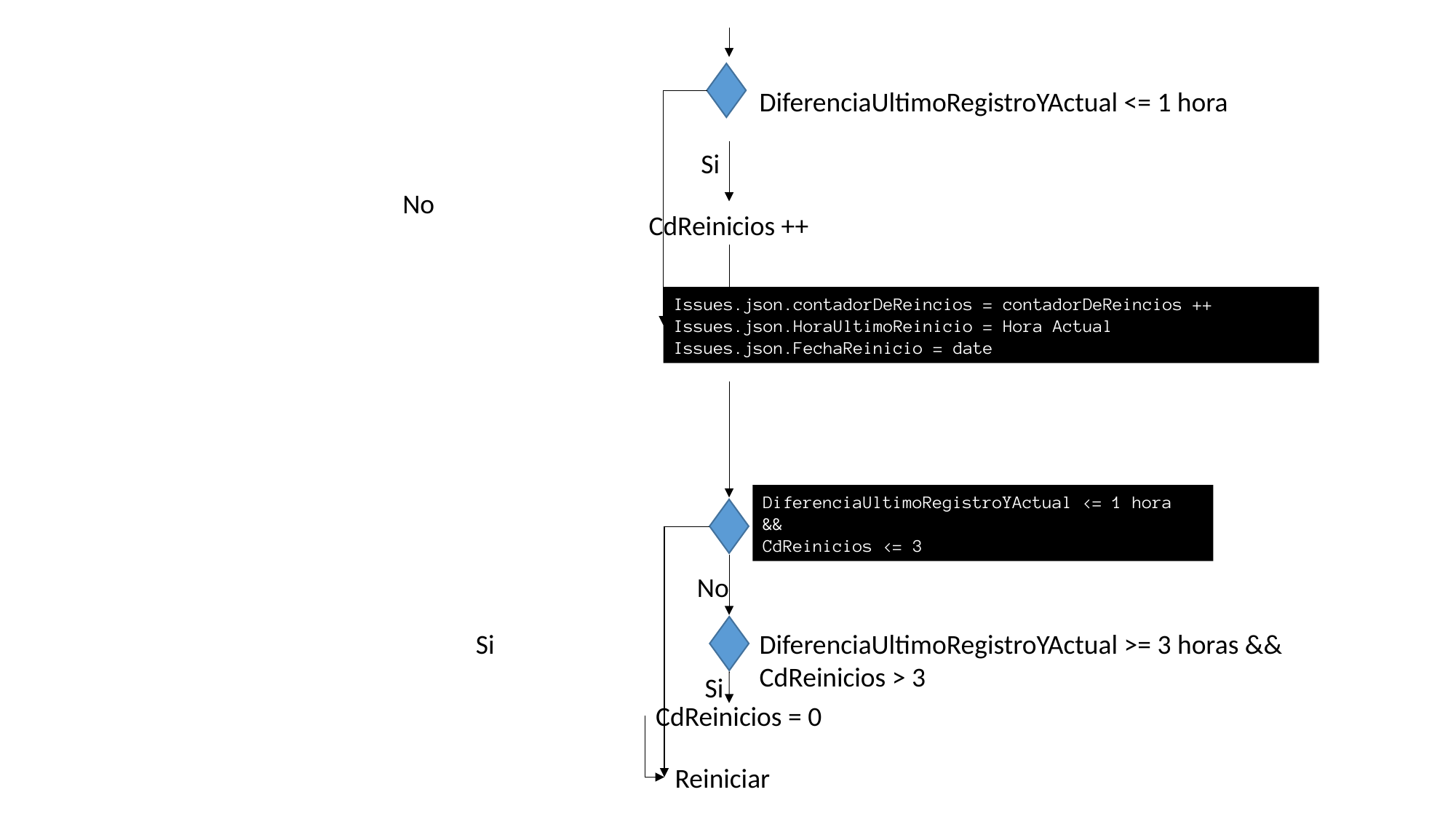

DiferenciaUltimoRegistroYActual <= 1 hora
Si
No
CdReinicios ++
Issues.json.contadorDeReincios = contadorDeReincios ++
Issues.json.HoraUltimoReinicio = Hora Actual
Issues.json.FechaReinicio = date
DiferenciaUltimoRegistroYActual <= 1 hora
&&
CdReinicios <= 3

No

Si
DiferenciaUltimoRegistroYActual >= 3 horas && CdReinicios > 3
Si
CdReinicios = 0
Reiniciar